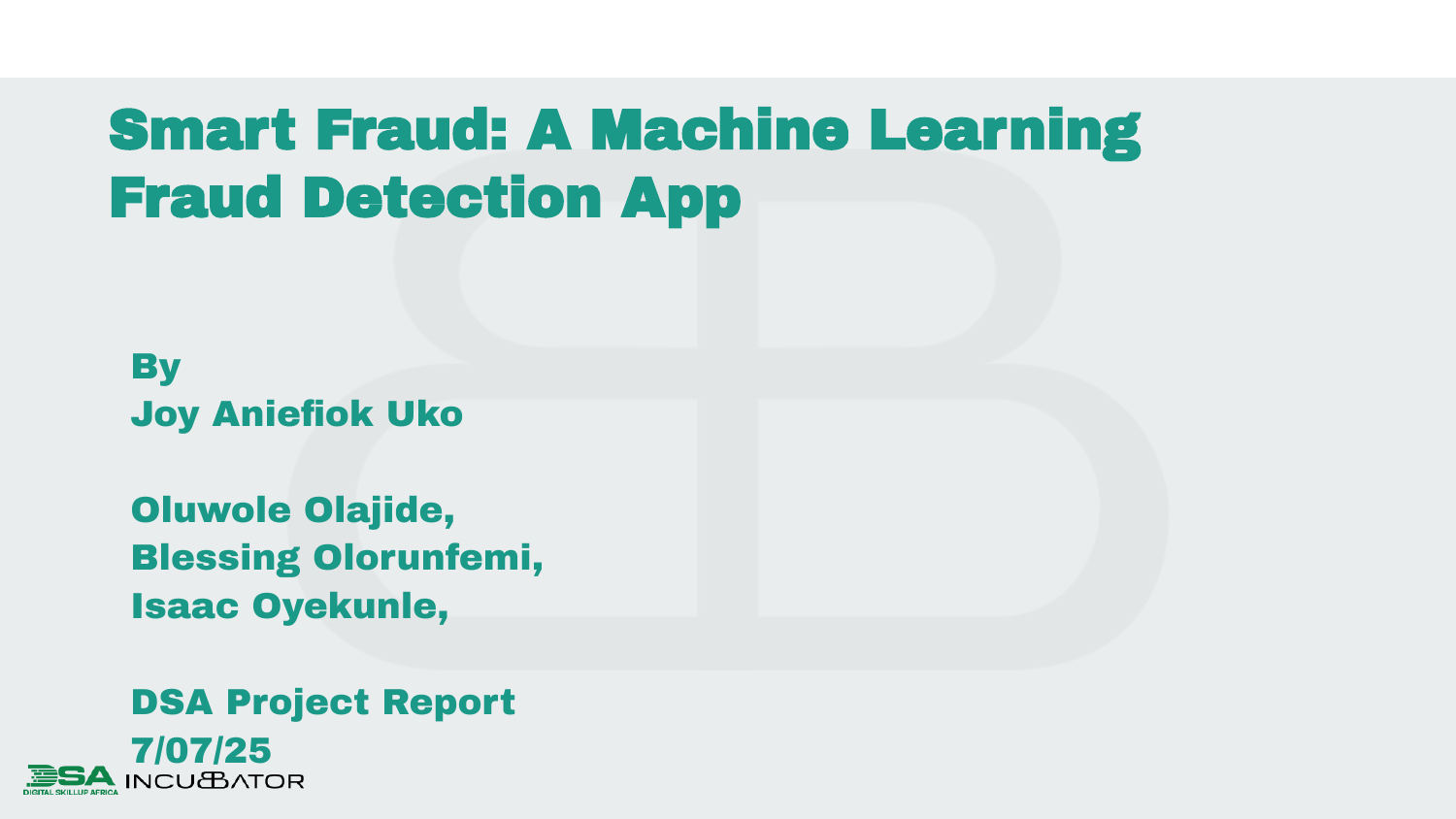

# Smart Fraud: A Machine Learning Fraud Detection App
By
Joy Aniefiok Uko

Oluwole Olajide,
Blessing Olorunfemi,
Isaac Oyekunle,

DSA Project Report
7/07/25